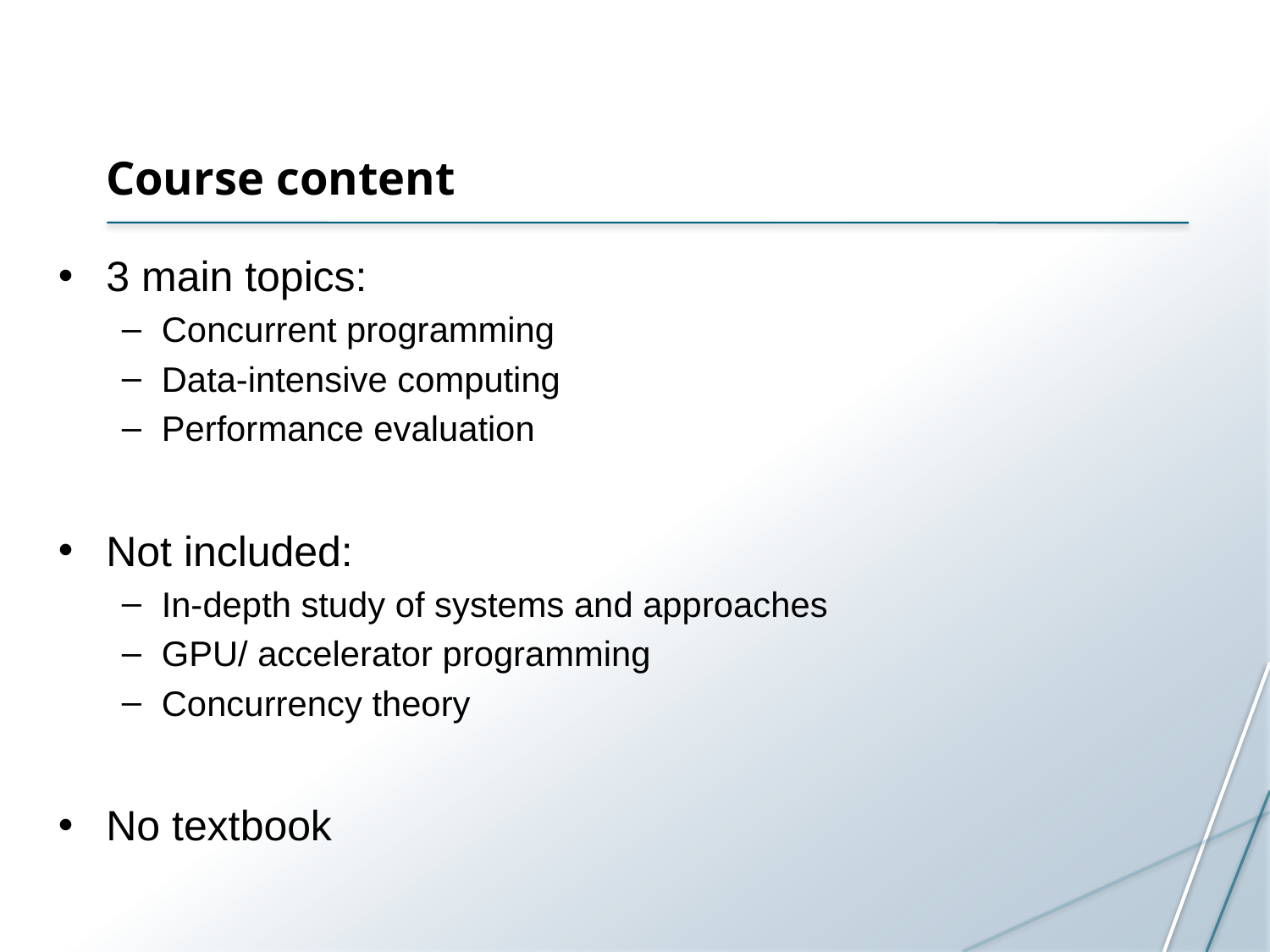

# Course content
3 main topics:
Concurrent programming
Data-intensive computing
Performance evaluation

Not included:
In-depth study of systems and approaches
GPU/ accelerator programming
Concurrency theory

No textbook